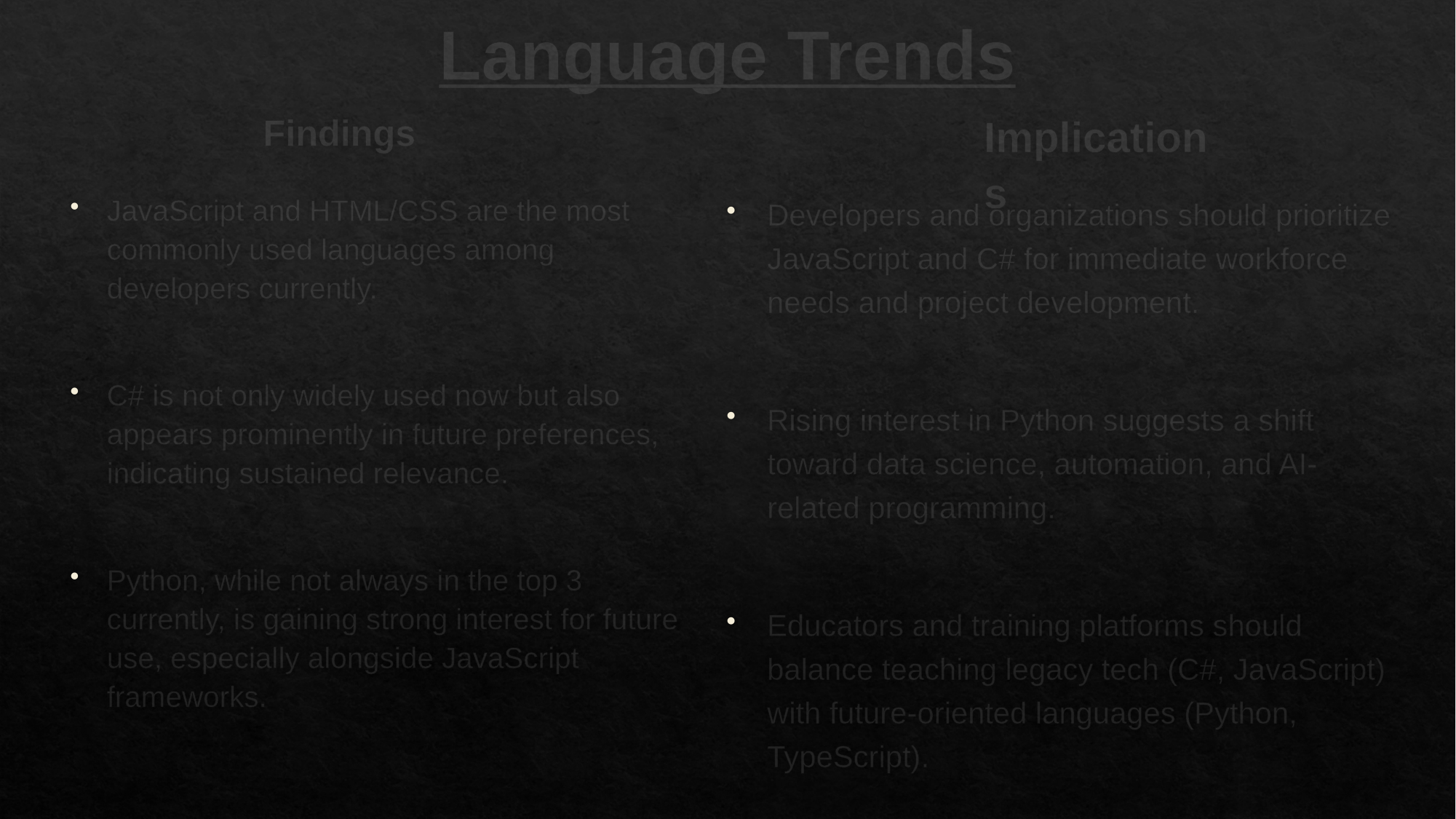

Language Trends
Findings
Implications
JavaScript and HTML/CSS are the most commonly used languages among developers currently.

C# is not only widely used now but also appears prominently in future preferences, indicating sustained relevance.

Python, while not always in the top 3 currently, is gaining strong interest for future use, especially alongside JavaScript frameworks.
Developers and organizations should prioritize JavaScript and C# for immediate workforce needs and project development.

Rising interest in Python suggests a shift toward data science, automation, and AI-related programming.

Educators and training platforms should balance teaching legacy tech (C#, JavaScript) with future-oriented languages (Python, TypeScript).